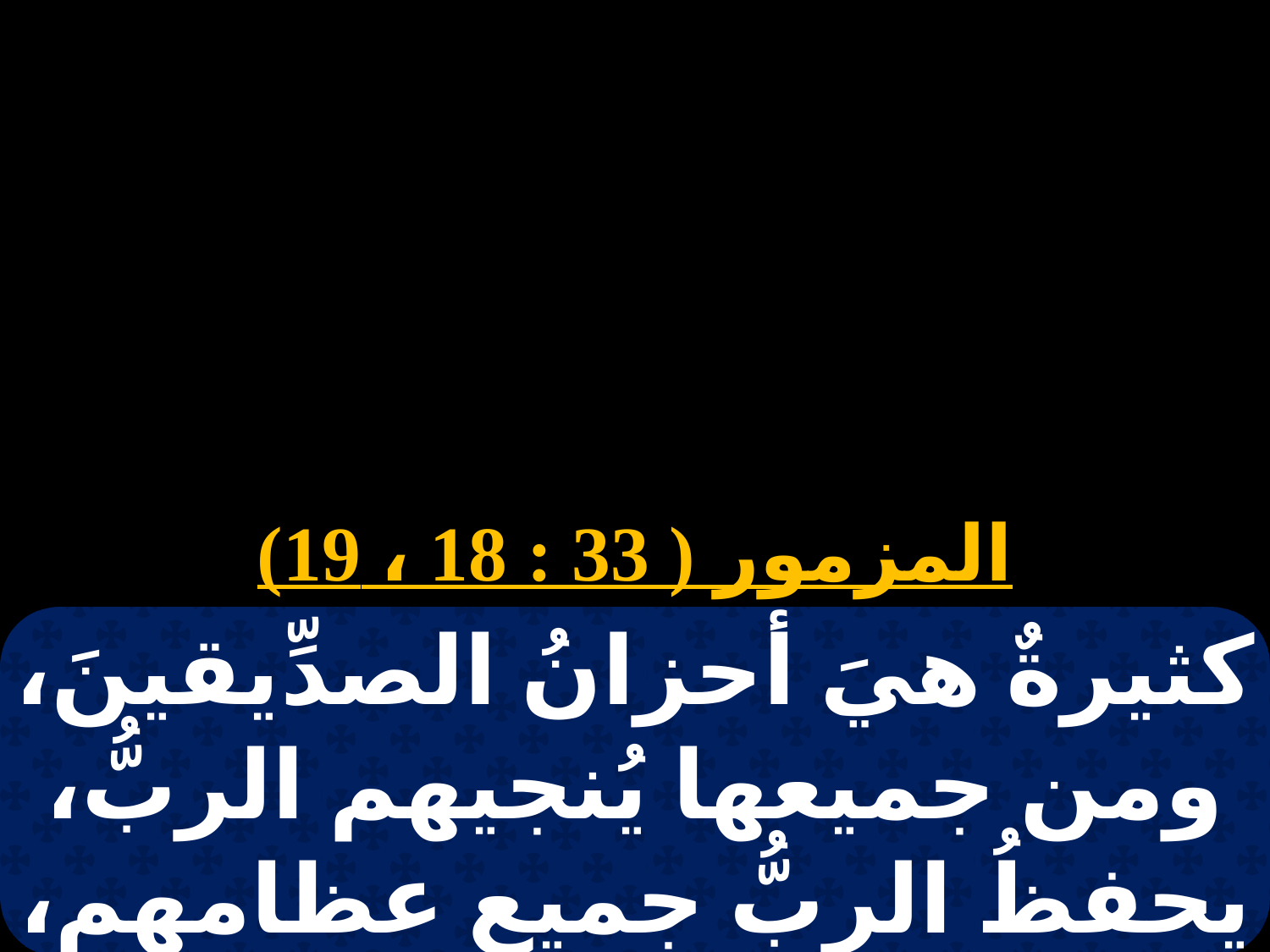

# 13 برمهات
المزمور ( 33 : 18 ، 19)
كثيرةٌ هيَ أحزانُ الصدِّيقينَ، ومن جميعها يُنجيهم الربُّ، يحفظُ الربُّ جميع عظامهم، وواحدةٌ منها لا تنكَسِر.